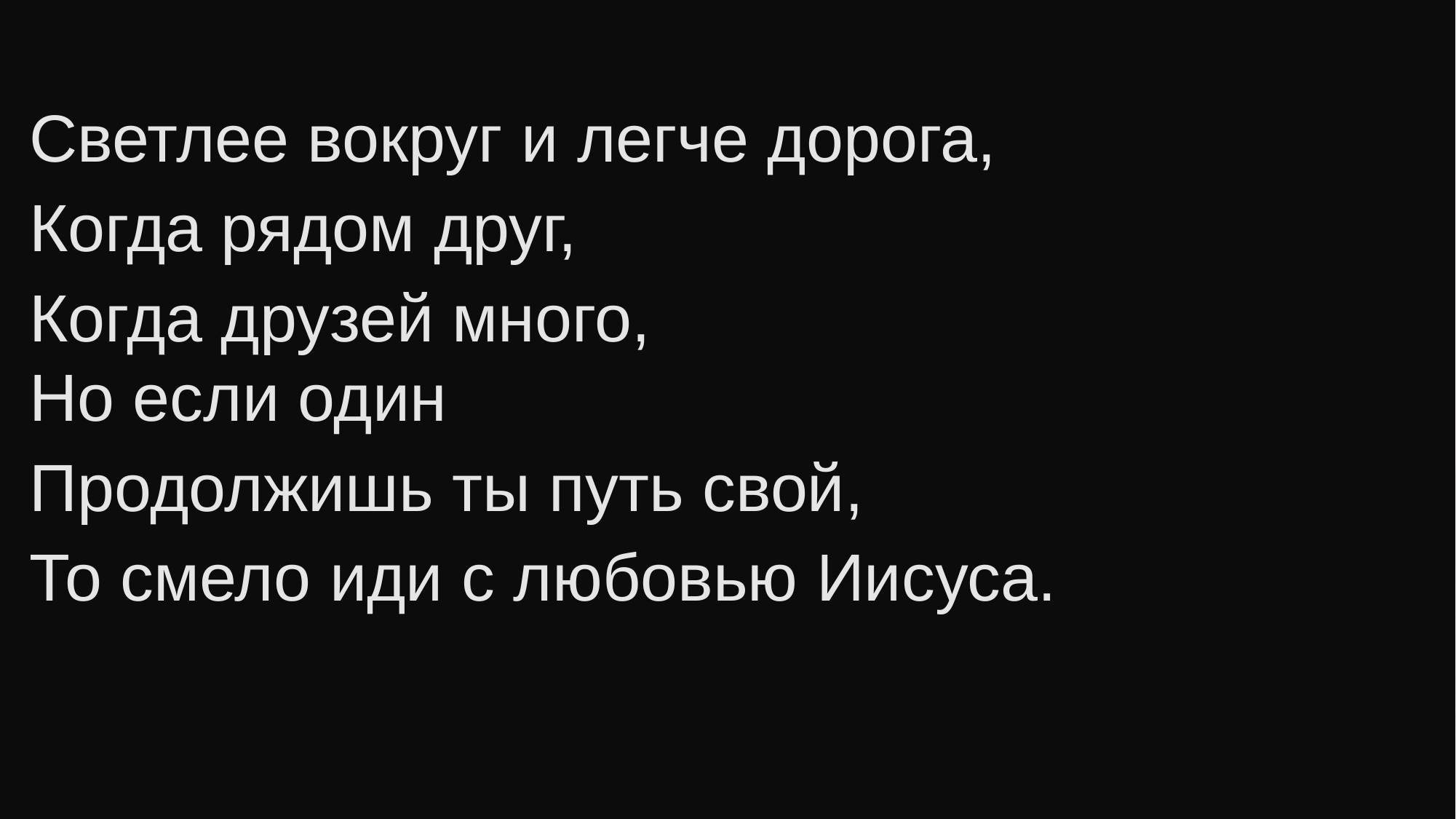

Светлее вокруг и легче дорога,
 Когда рядом друг,
 Когда друзей много,
 Но если один
 Продолжишь ты путь свой,
 То смело иди с любовью Иисуса.